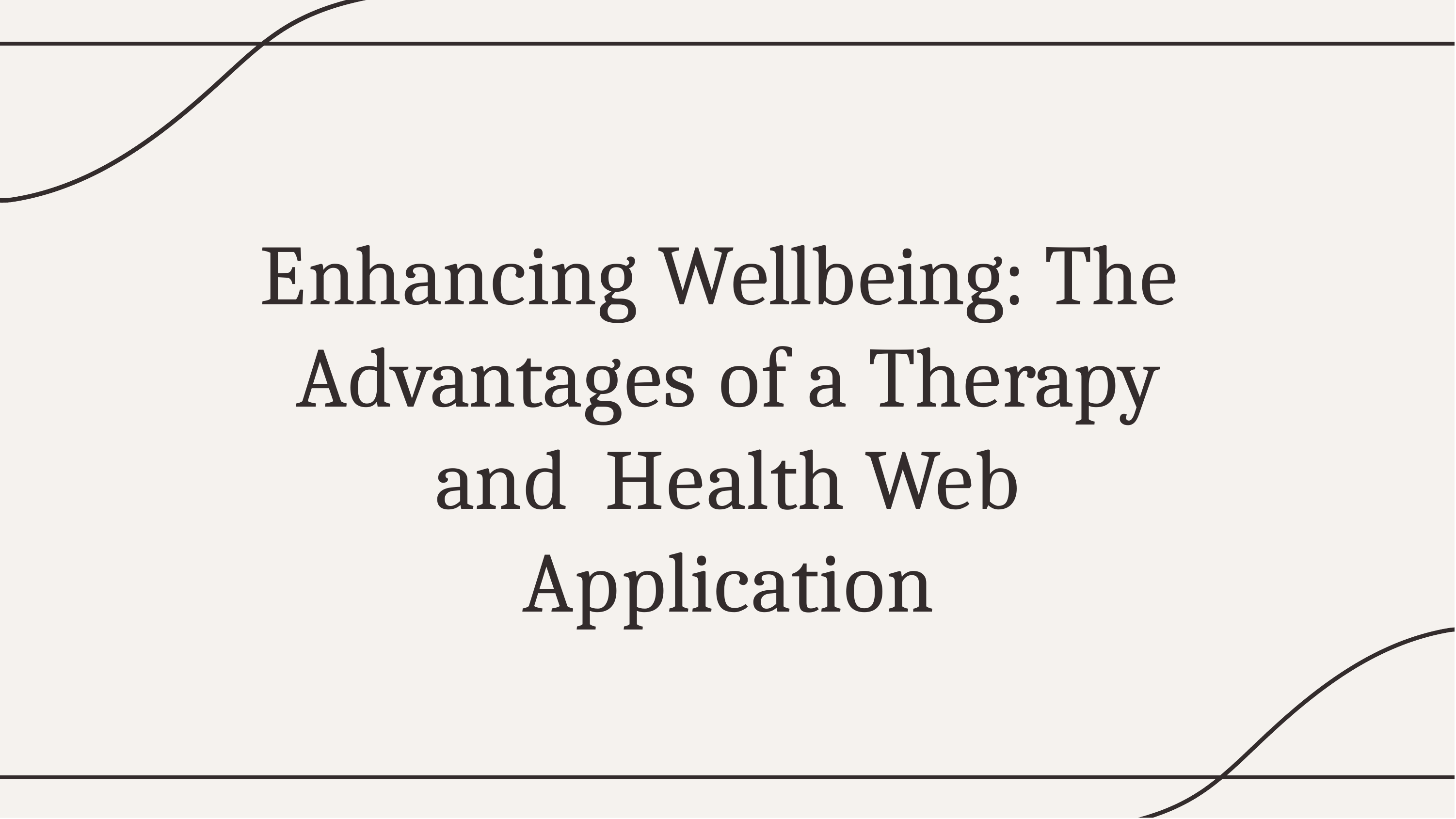

# Enhancing Wellbeing: The  Advantages of a Therapy and  Health Web Application